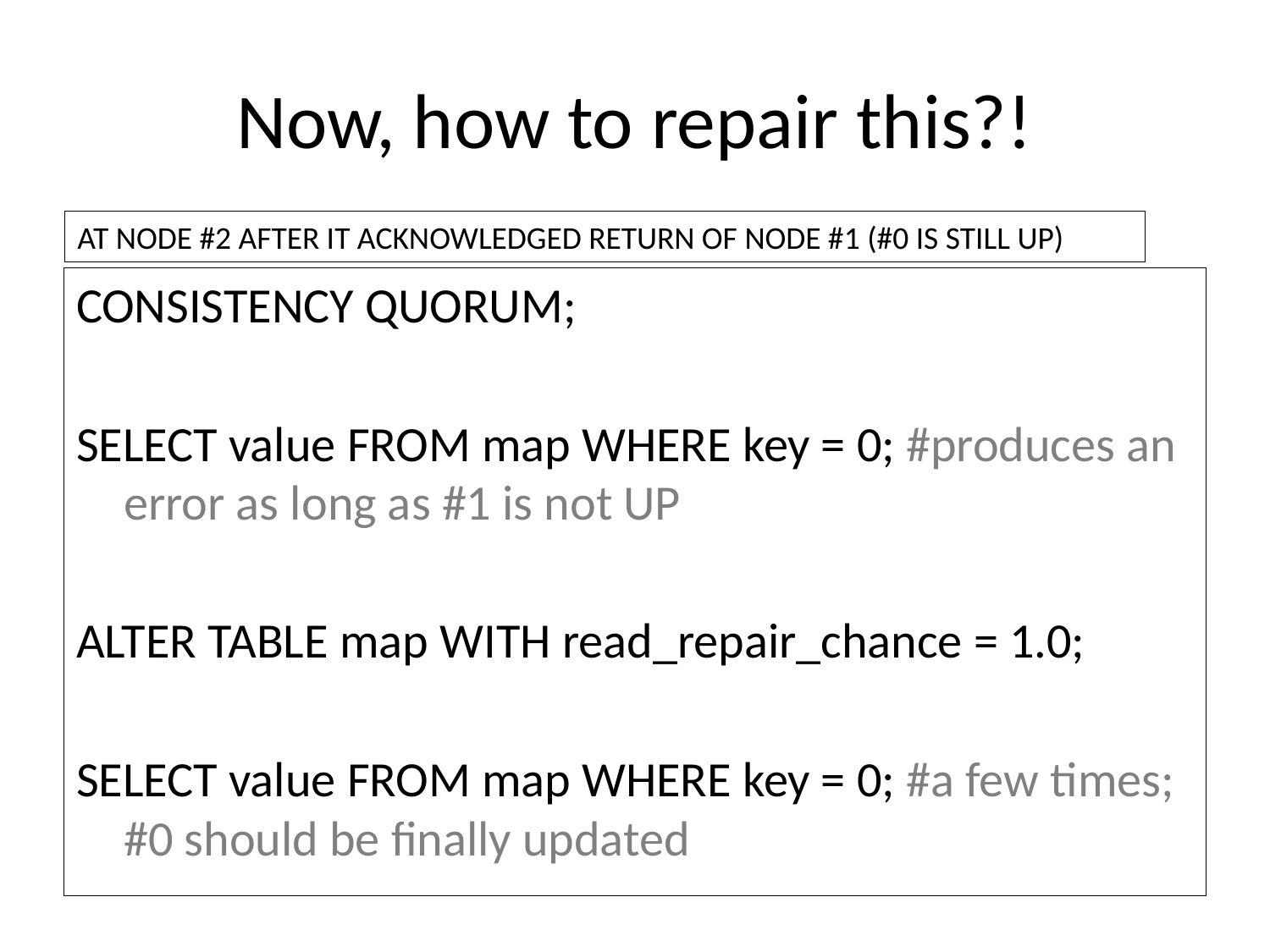

# Now, how to repair this?!
AT NODE #2 AFTER IT ACKNOWLEDGED RETURN OF NODE #1 (#0 IS STILL UP)
CONSISTENCY QUORUM;

SELECT value FROM map WHERE key = 0; #produces an error as long as #1 is not UP

ALTER TABLE map WITH read_repair_chance = 1.0;

SELECT value FROM map WHERE key = 0; #a few times; #0 should be finally updated